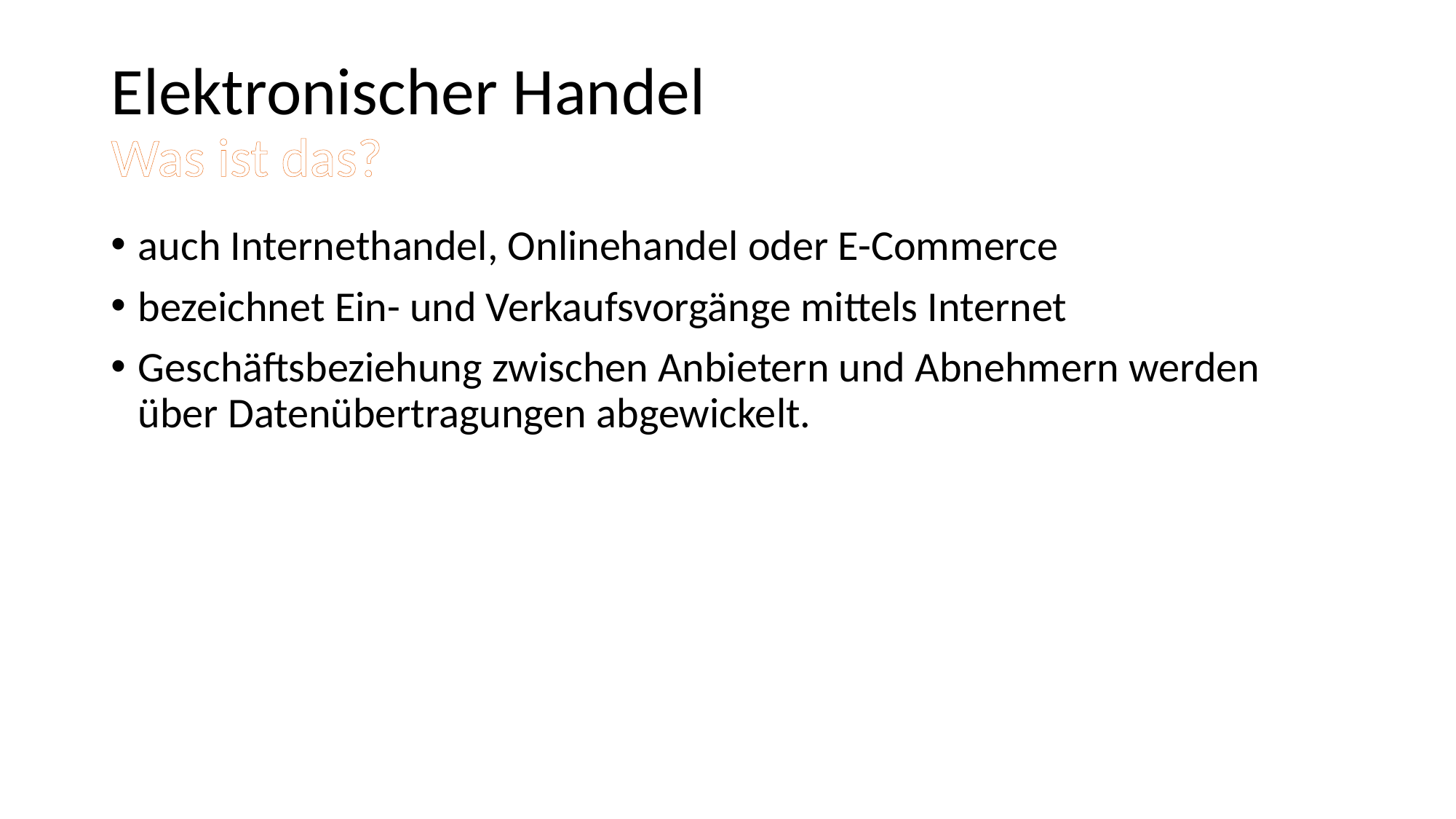

# Elektronischer Handel Was ist das?
auch Internethandel, Onlinehandel oder E-Commerce
bezeichnet Ein- und Verkaufsvorgänge mittels Internet
Geschäftsbeziehung zwischen Anbietern und Abnehmern werden über Datenübertragungen abgewickelt.